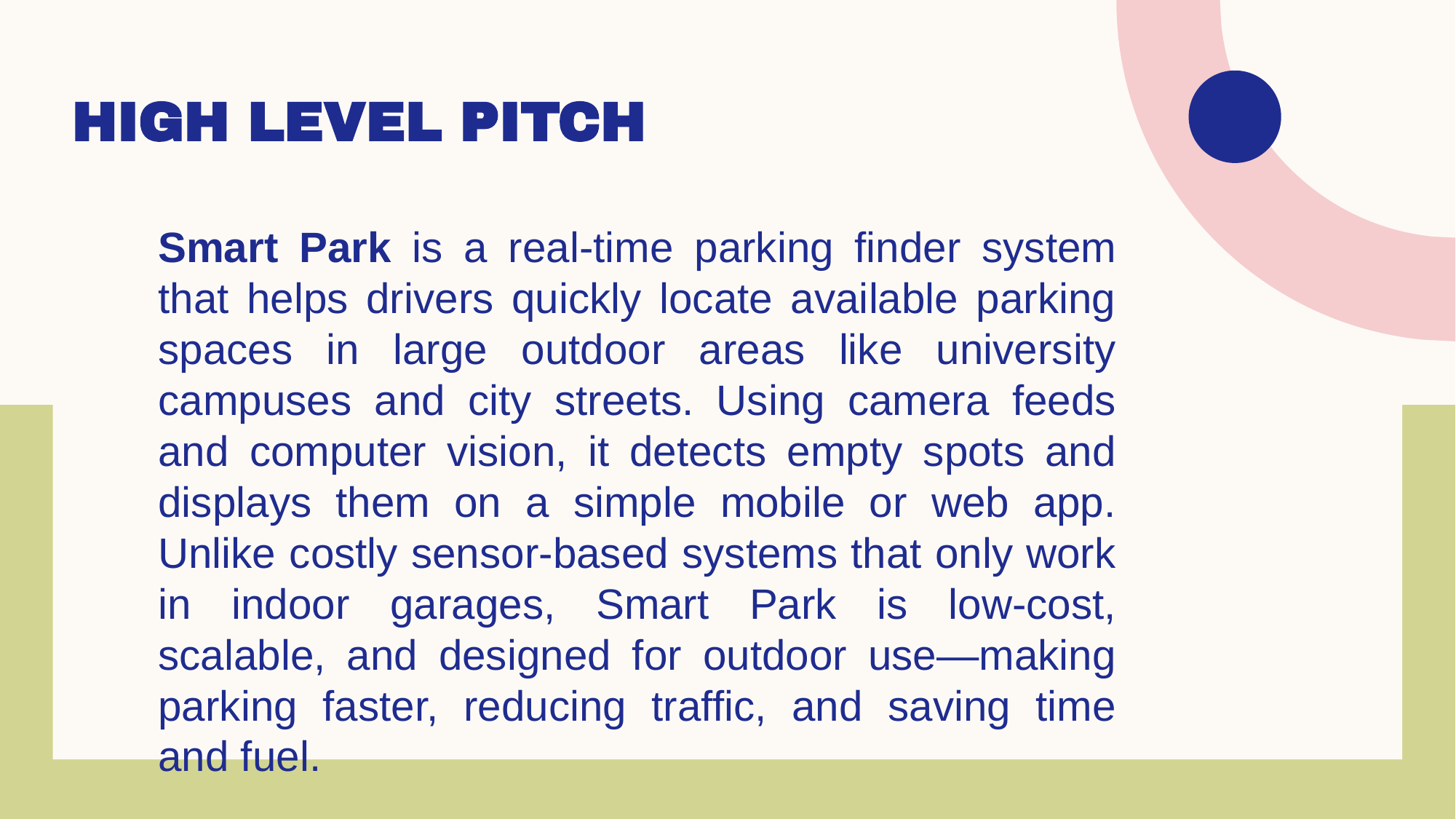

# High level Pitch
Smart Park is a real-time parking finder system that helps drivers quickly locate available parking spaces in large outdoor areas like university campuses and city streets. Using camera feeds and computer vision, it detects empty spots and displays them on a simple mobile or web app. Unlike costly sensor-based systems that only work in indoor garages, Smart Park is low-cost, scalable, and designed for outdoor use—making parking faster, reducing traffic, and saving time and fuel.